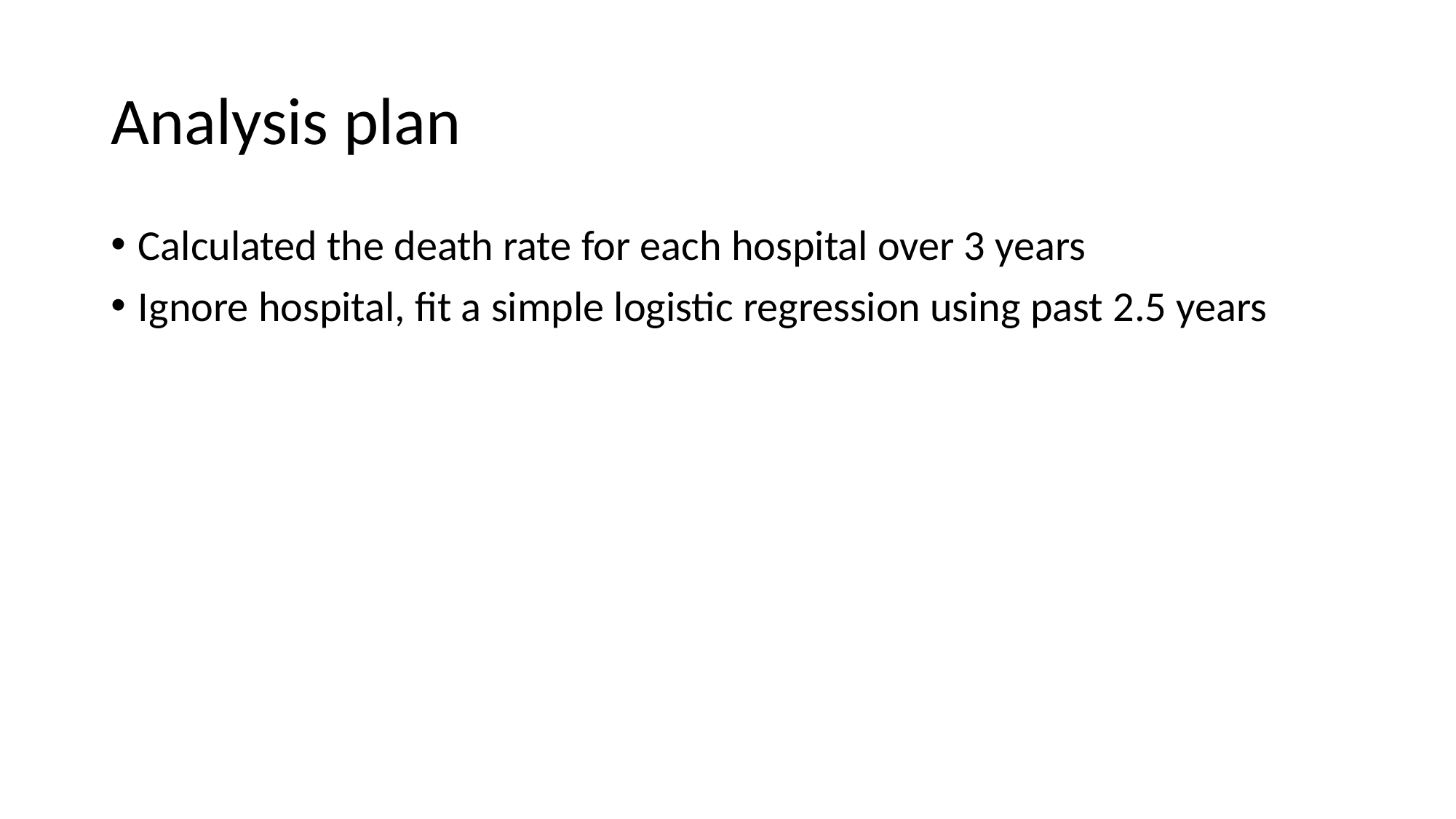

# Analysis plan
Calculated the death rate for each hospital over 3 years
Ignore hospital, fit a simple logistic regression using past 2.5 years